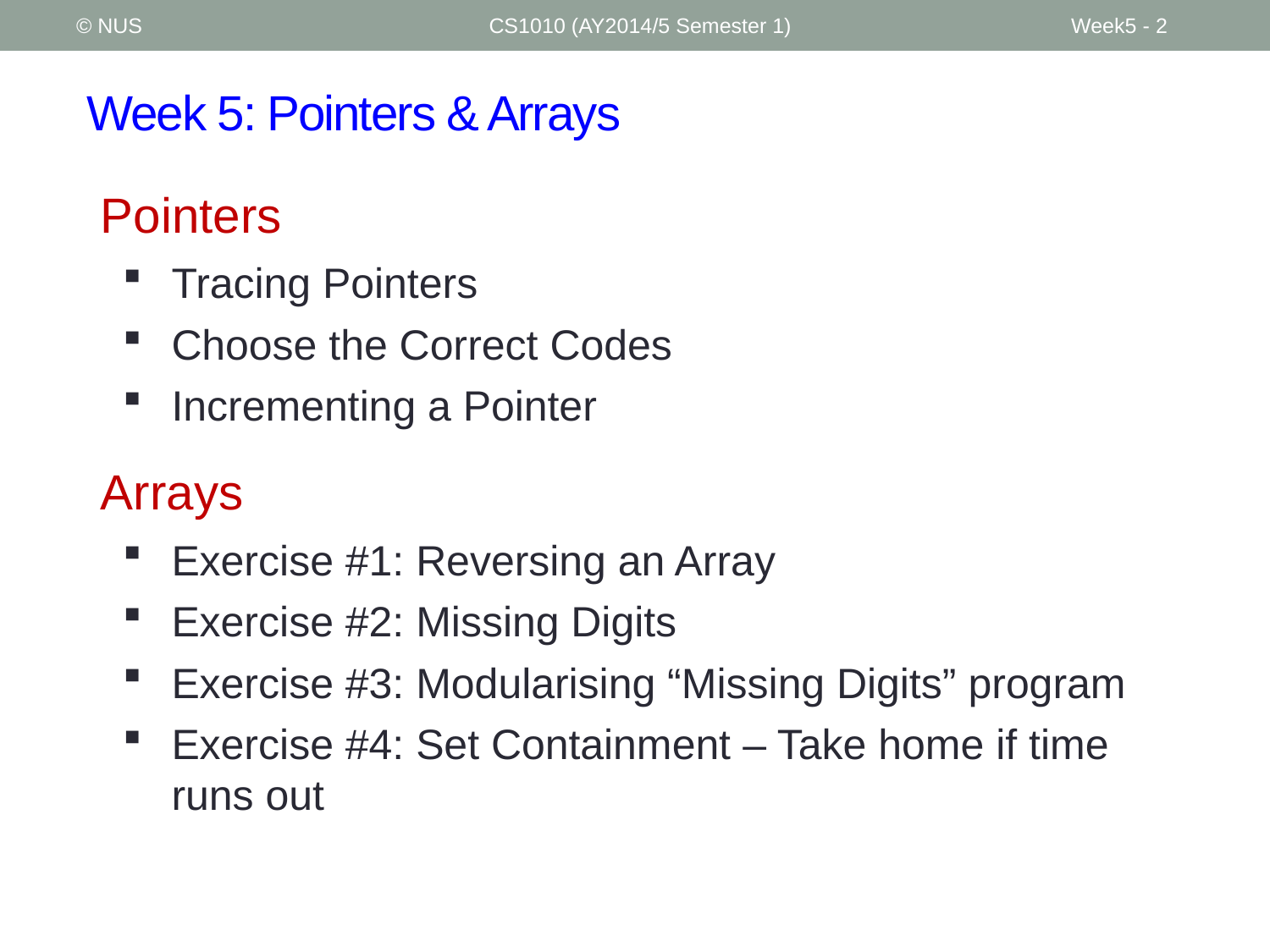

© NUS
CS1010 (AY2014/5 Semester 1)
Week5 - 2
# Week 5: Pointers & Arrays
Pointers
Tracing Pointers
Choose the Correct Codes
Incrementing a Pointer
Arrays
Exercise #1: Reversing an Array
Exercise #2: Missing Digits
Exercise #3: Modularising “Missing Digits” program
Exercise #4: Set Containment – Take home if time runs out